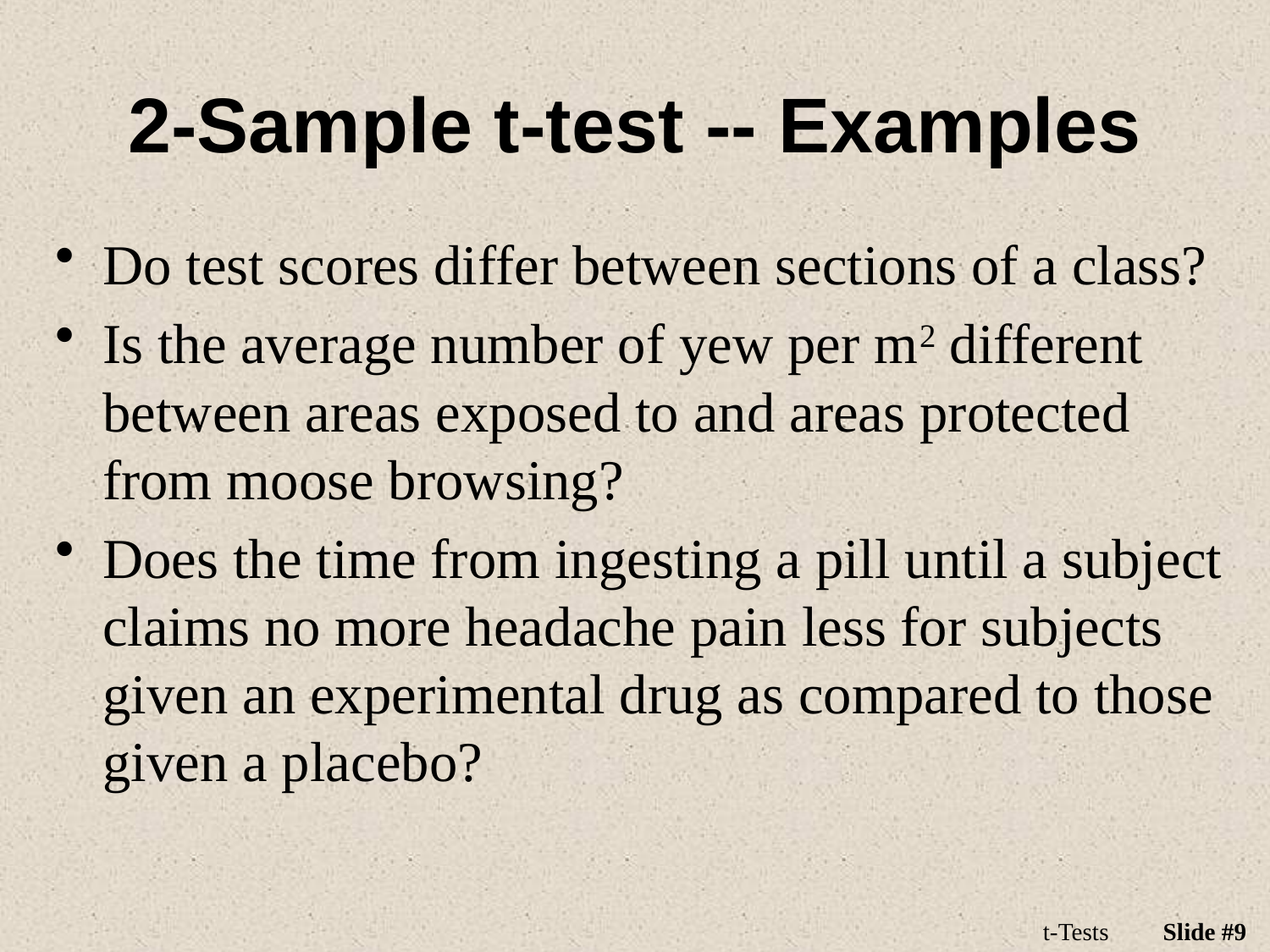

# 2-Sample t-test -- Examples
Do test scores differ between sections of a class?
Is the average number of yew per m2 different between areas exposed to and areas protected from moose browsing?
Does the time from ingesting a pill until a subject claims no more headache pain less for subjects given an experimental drug as compared to those given a placebo?
t-Tests
Slide #9